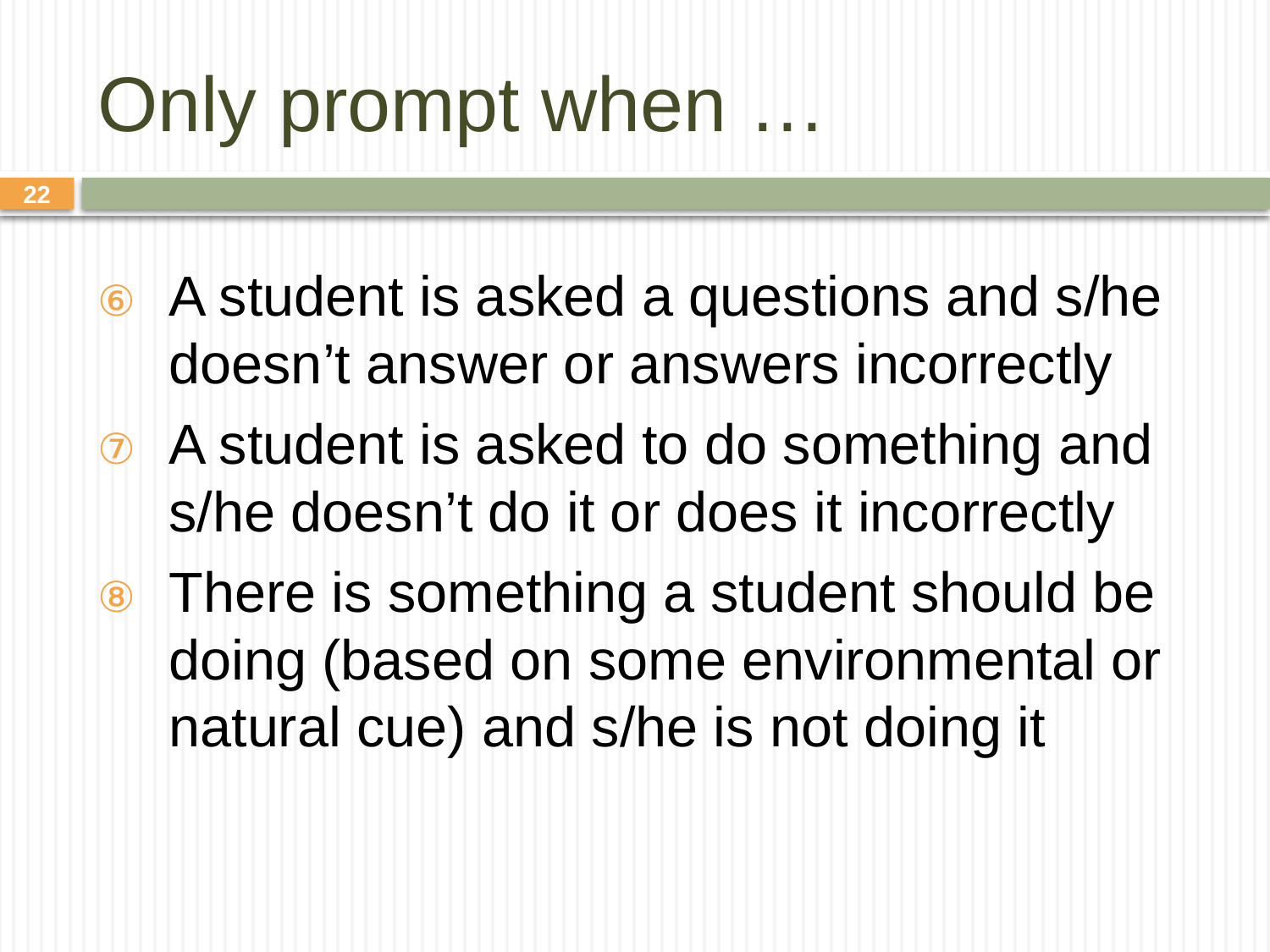

# Only prompt when …
22
A student is asked a questions and s/he doesn’t answer or answers incorrectly
A student is asked to do something and s/he doesn’t do it or does it incorrectly
There is something a student should be doing (based on some environmental or natural cue) and s/he is not doing it